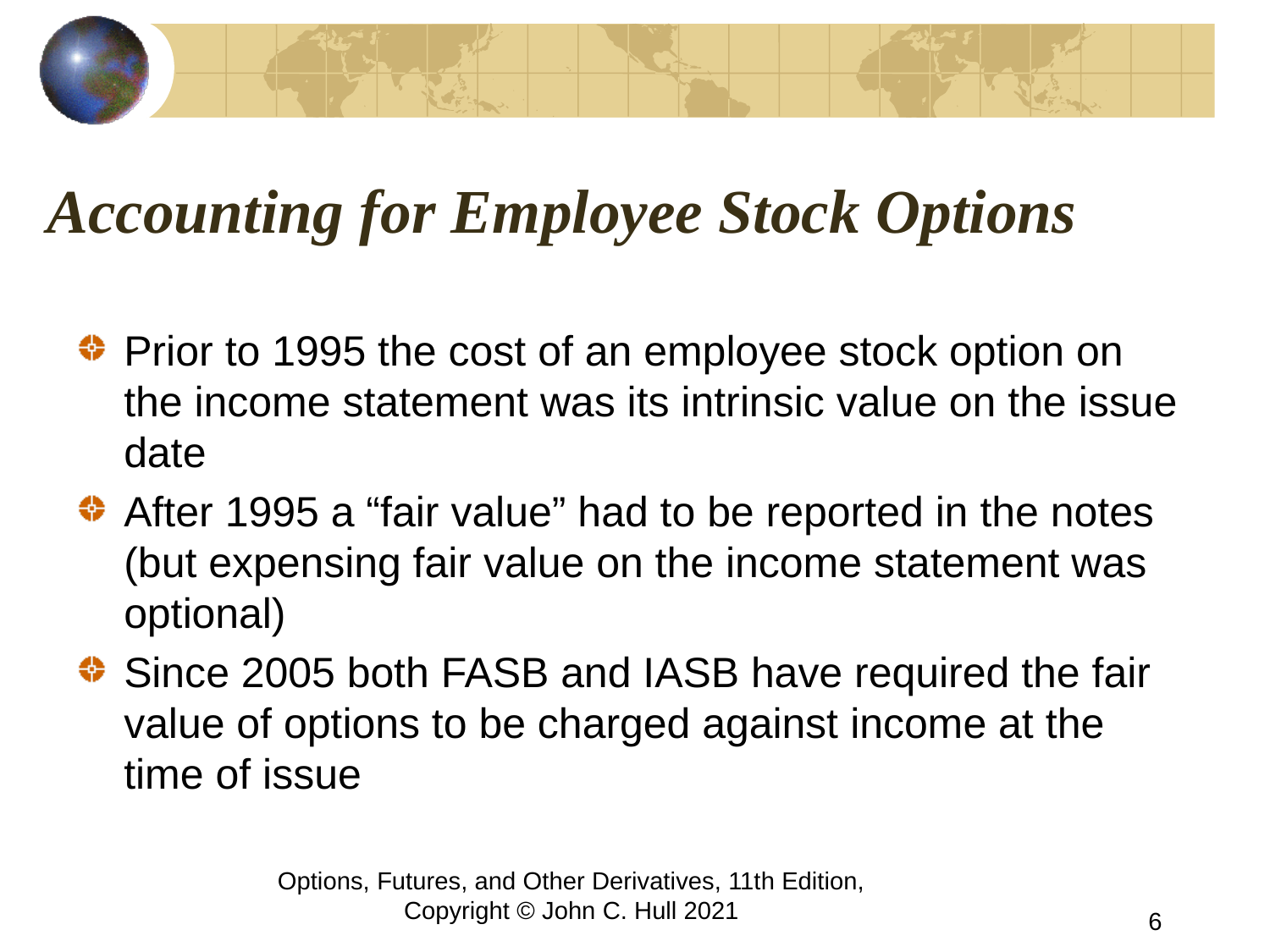

# Accounting for Employee Stock Options
Prior to 1995 the cost of an employee stock option on the income statement was its intrinsic value on the issue date
After 1995 a “fair value” had to be reported in the notes (but expensing fair value on the income statement was optional)
Since 2005 both FASB and IASB have required the fair value of options to be charged against income at the time of issue
Options, Futures, and Other Derivatives, 11th Edition, Copyright © John C. Hull 2021
6